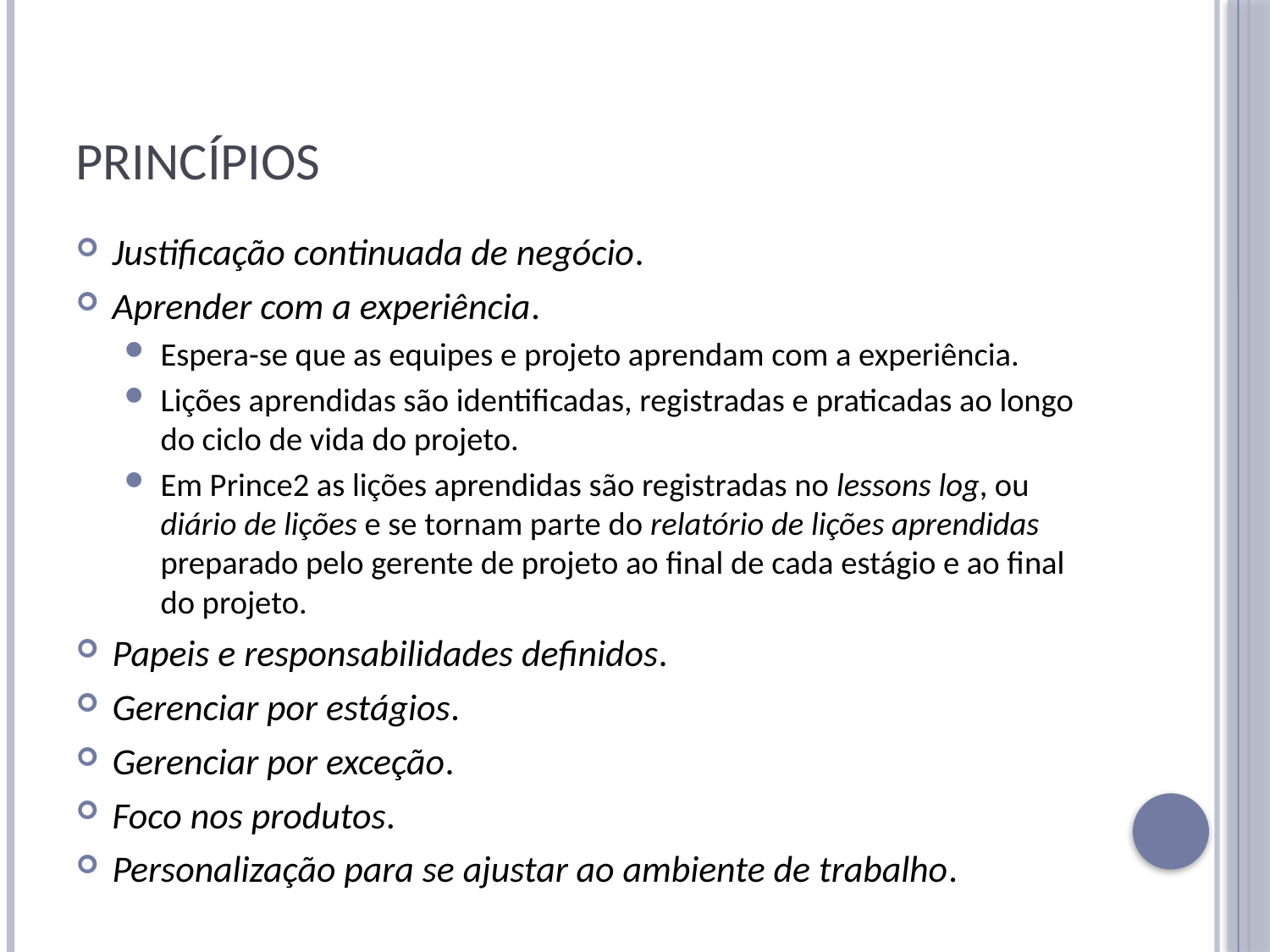

# Princípios
Justificação continuada de negócio.
Aprender com a experiência.
Espera-se que as equipes e projeto aprendam com a experiência.
Lições aprendidas são identificadas, registradas e praticadas ao longo do ciclo de vida do projeto.
Em Prince2 as lições aprendidas são registradas no lessons log, ou diário de lições e se tornam parte do relatório de lições aprendidas preparado pelo gerente de projeto ao final de cada estágio e ao final do projeto.
Papeis e responsabilidades definidos.
Gerenciar por estágios.
Gerenciar por exceção.
Foco nos produtos.
Personalização para se ajustar ao ambiente de trabalho.